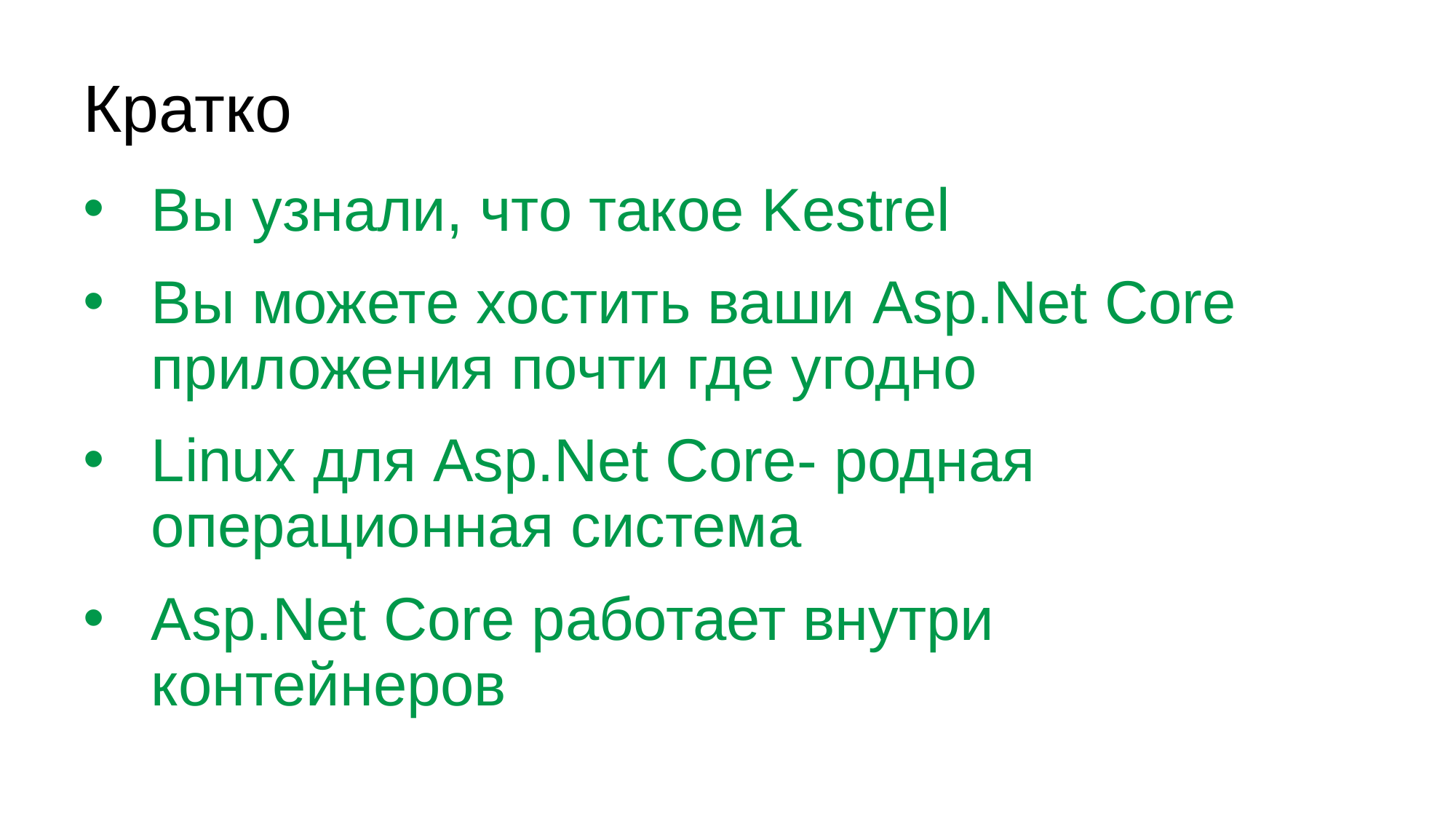

# Кратко
Вы узнали, что такое Kestrel
Вы можете хостить ваши Asp.Net Core приложения почти где угодно
Linux для Asp.Net Core- родная операционная система
Asp.Net Core работает внутри контейнеров